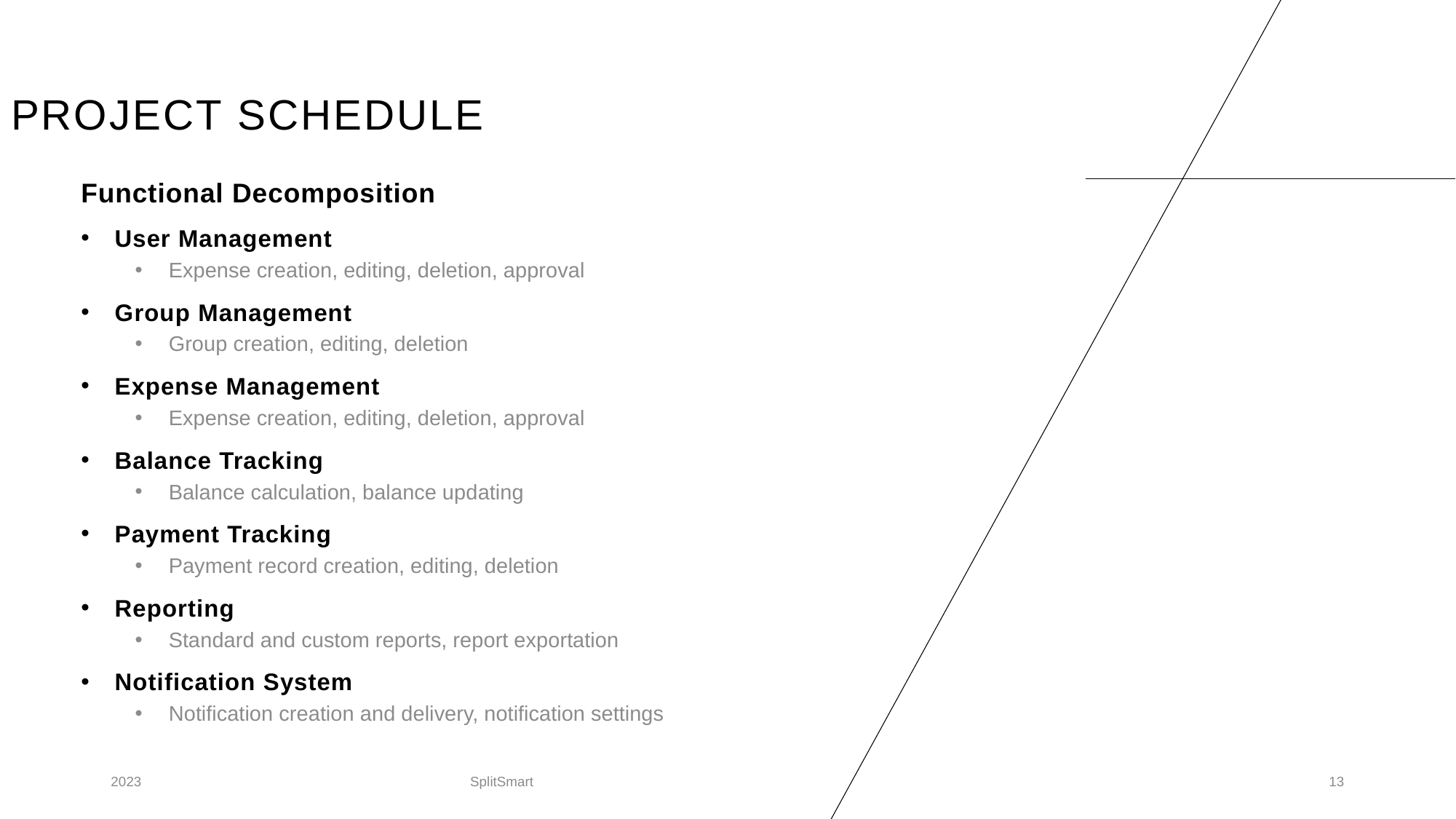

# Project schedule
Functional Decomposition
User Management
Expense creation, editing, deletion, approval
Group Management
Group creation, editing, deletion
Expense Management
Expense creation, editing, deletion, approval
Balance Tracking
Balance calculation, balance updating
Payment Tracking
Payment record creation, editing, deletion
Reporting
Standard and custom reports, report exportation
Notification System
Notification creation and delivery, notification settings

2023
SplitSmart
13